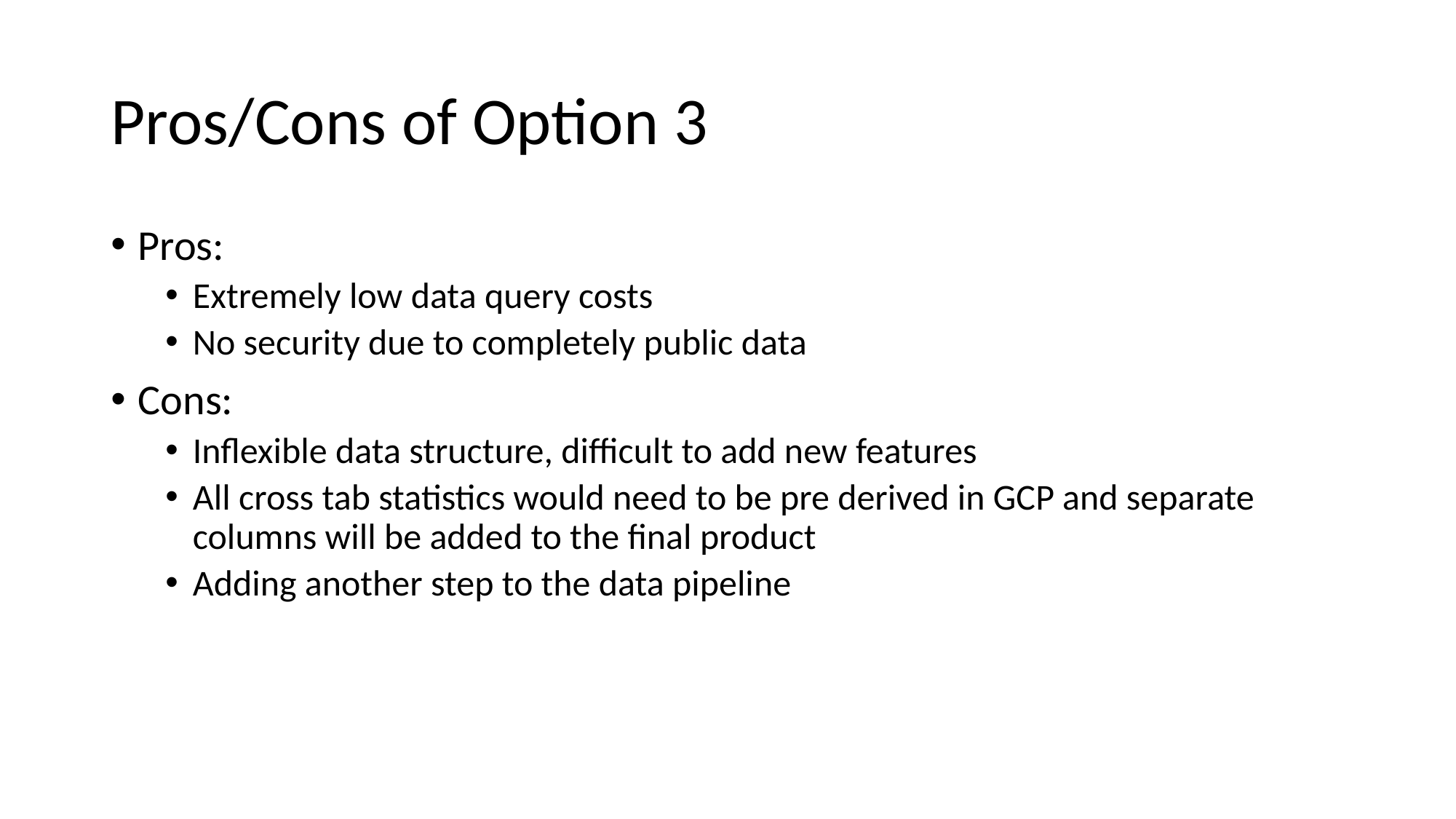

# Pros/Cons of Option 3
Pros:
Extremely low data query costs
No security due to completely public data
Cons:
Inflexible data structure, difficult to add new features
All cross tab statistics would need to be pre derived in GCP and separate columns will be added to the final product
Adding another step to the data pipeline